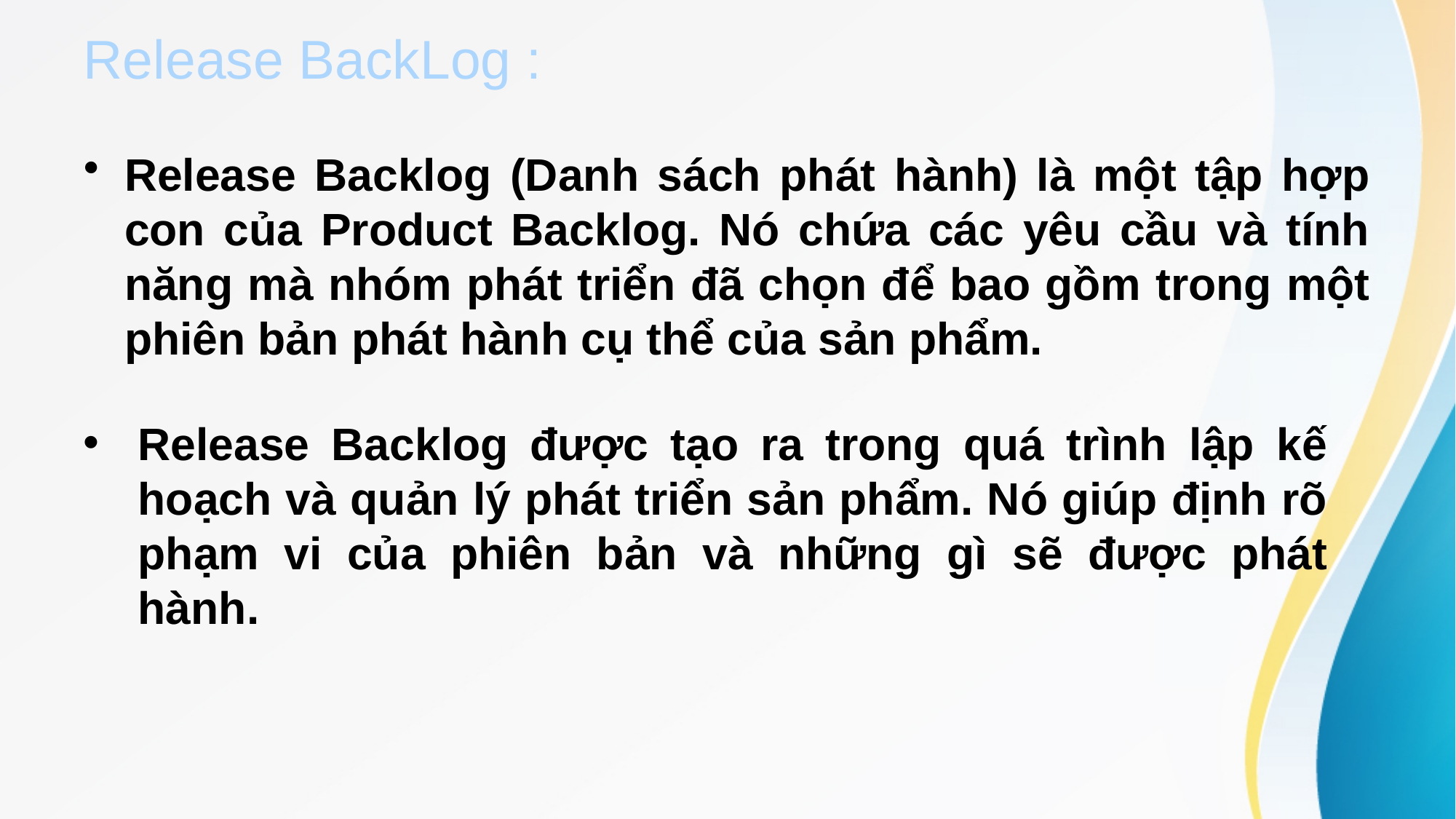

# Release BackLog :
Release Backlog (Danh sách phát hành) là một tập hợp con của Product Backlog. Nó chứa các yêu cầu và tính năng mà nhóm phát triển đã chọn để bao gồm trong một phiên bản phát hành cụ thể của sản phẩm.
Release Backlog được tạo ra trong quá trình lập kế hoạch và quản lý phát triển sản phẩm. Nó giúp định rõ phạm vi của phiên bản và những gì sẽ được phát hành.